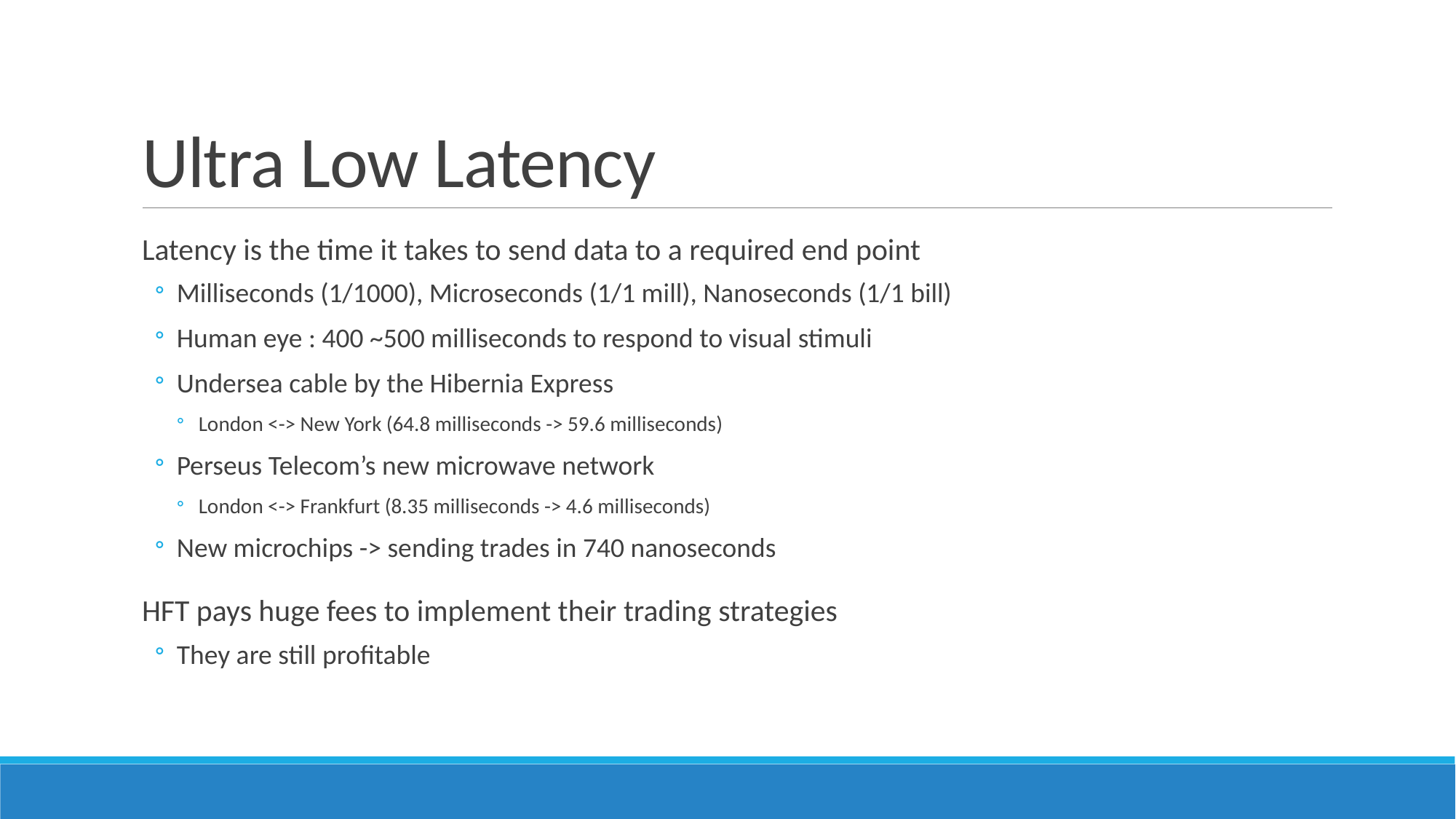

# Ultra Low Latency
Latency is the time it takes to send data to a required end point
Milliseconds (1/1000), Microseconds (1/1 mill), Nanoseconds (1/1 bill)
Human eye : 400 ~500 milliseconds to respond to visual stimuli
Undersea cable by the Hibernia Express
London <-> New York (64.8 milliseconds -> 59.6 milliseconds)
Perseus Telecom’s new microwave network
London <-> Frankfurt (8.35 milliseconds -> 4.6 milliseconds)
New microchips -> sending trades in 740 nanoseconds
HFT pays huge fees to implement their trading strategies
They are still profitable